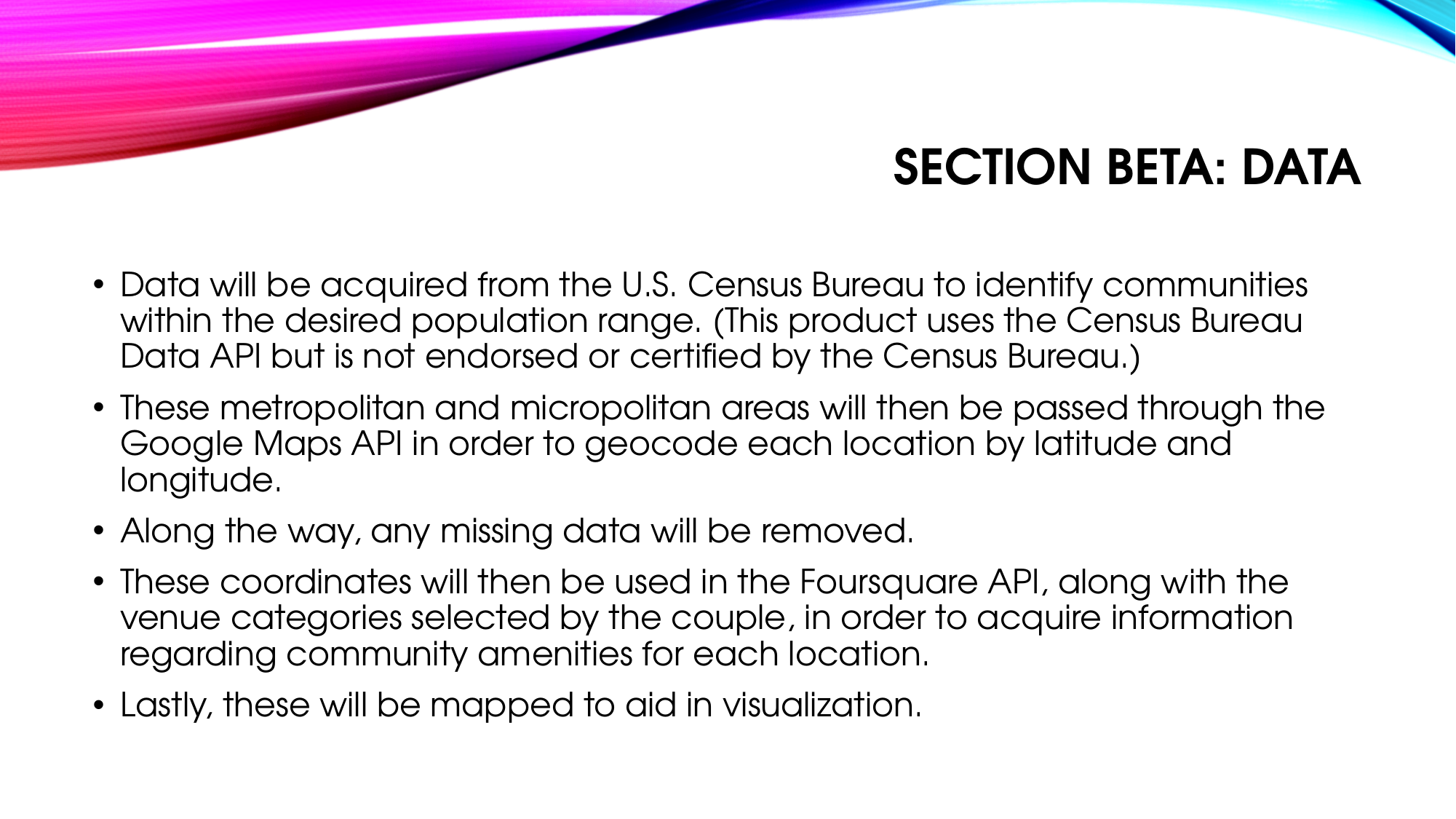

# Section Beta: Data
Data will be acquired from the U.S. Census Bureau to identify communities within the desired population range. (This product uses the Census Bureau Data API but is not endorsed or certified by the Census Bureau.)
These metropolitan and micropolitan areas will then be passed through the Google Maps API in order to geocode each location by latitude and longitude.
Along the way, any missing data will be removed.
These coordinates will then be used in the Foursquare API, along with the venue categories selected by the couple, in order to acquire information regarding community amenities for each location.
Lastly, these will be mapped to aid in visualization.